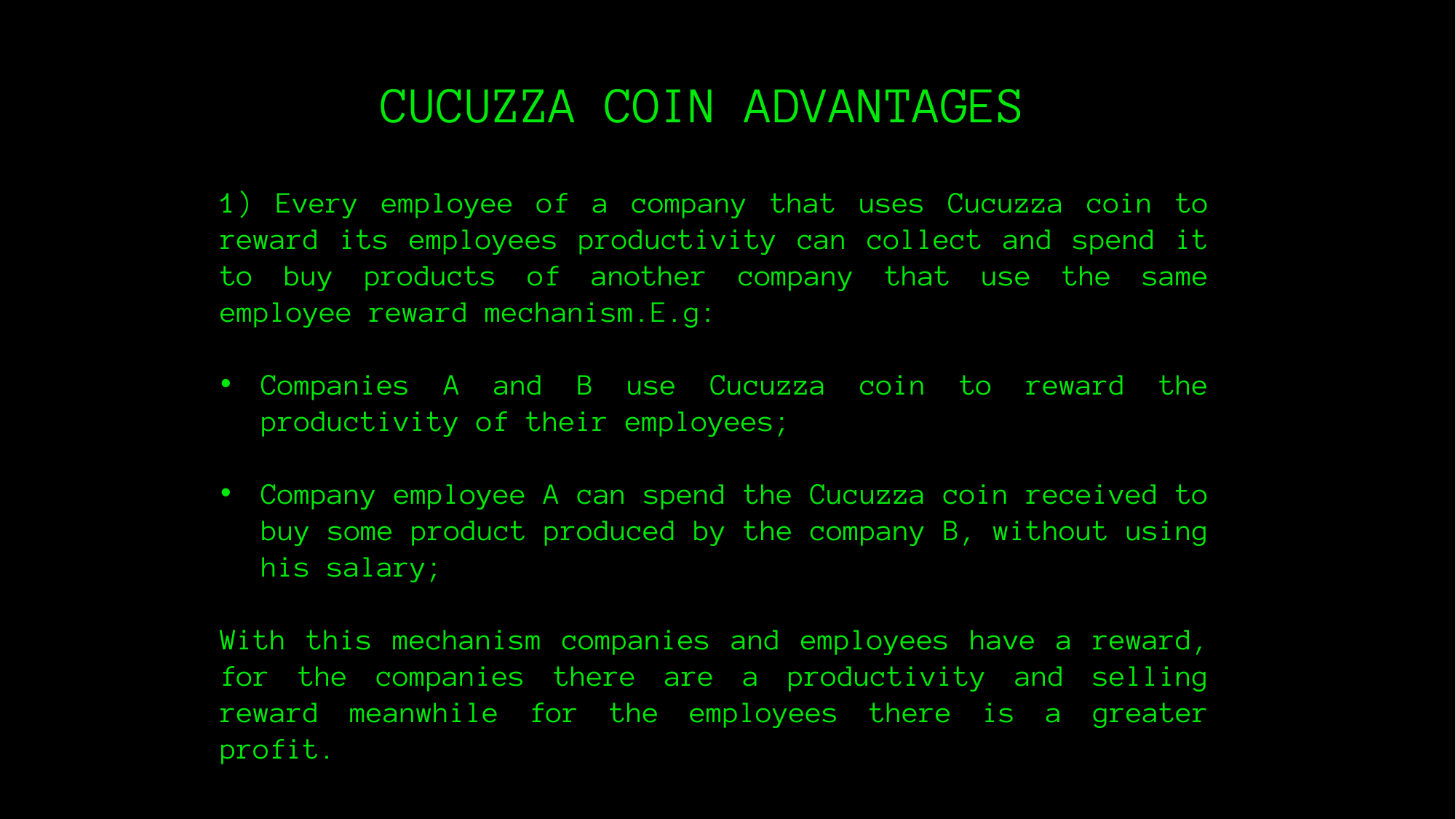

# CUCUZZA COIN ADVANTAGES
1) Every employee of a company that uses Cucuzza coin to reward its employees productivity can collect and spend it to buy products of another company that use the same employee reward mechanism.E.g:

Companies A and B use Cucuzza coin to reward the productivity of their employees;

Company employee A can spend the Cucuzza coin received to buy some product produced by the company B, without using his salary;

With this mechanism companies and employees have a reward, for the companies there are a productivity and selling reward meanwhile for the employees there is a greater profit.